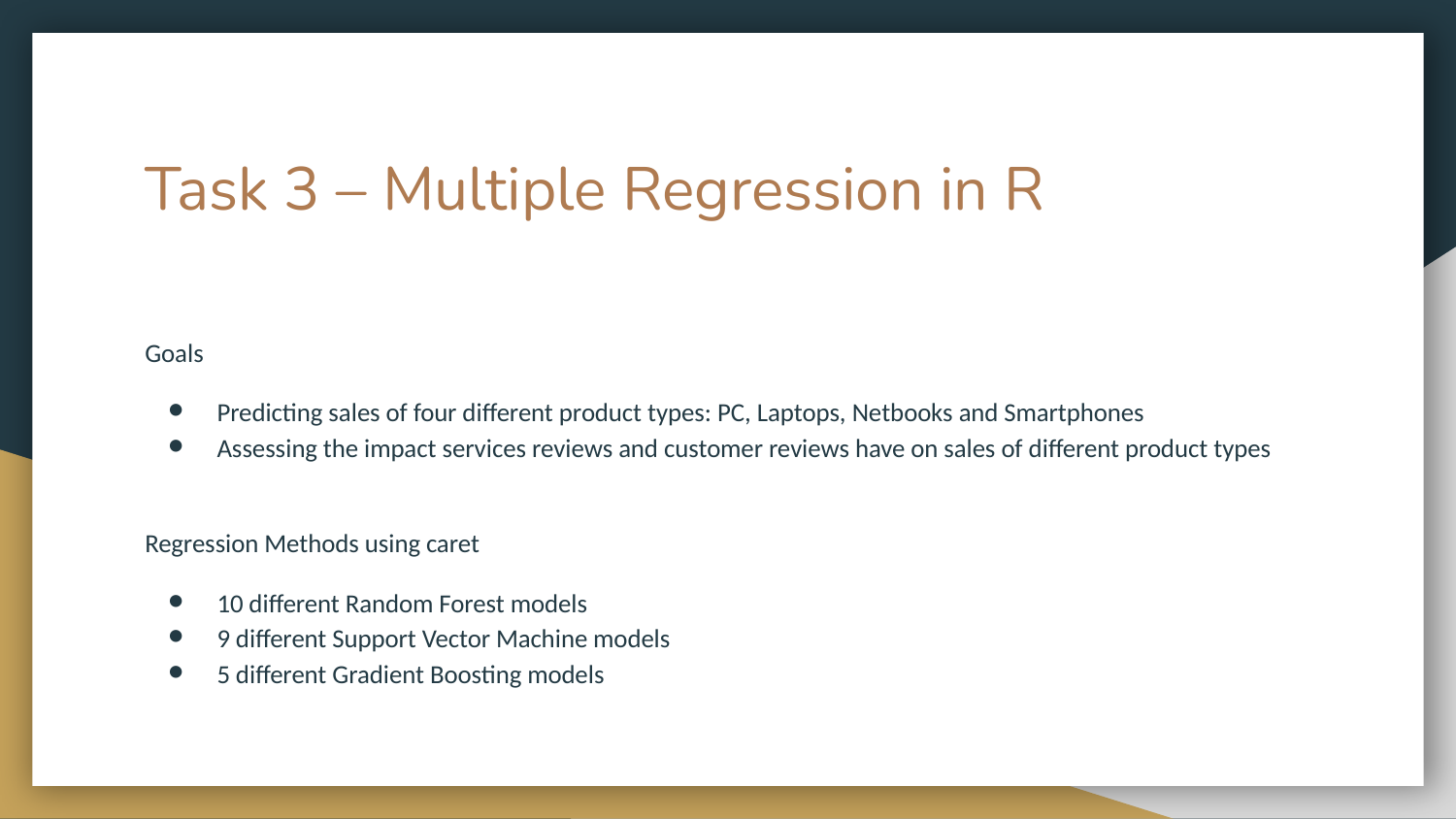

# Task 3 – Multiple Regression in R
Goals
Predicting sales of four different product types: PC, Laptops, Netbooks and Smartphones
Assessing the impact services reviews and customer reviews have on sales of different product types

Regression Methods using caret
10 different Random Forest models
9 different Support Vector Machine models
5 different Gradient Boosting models